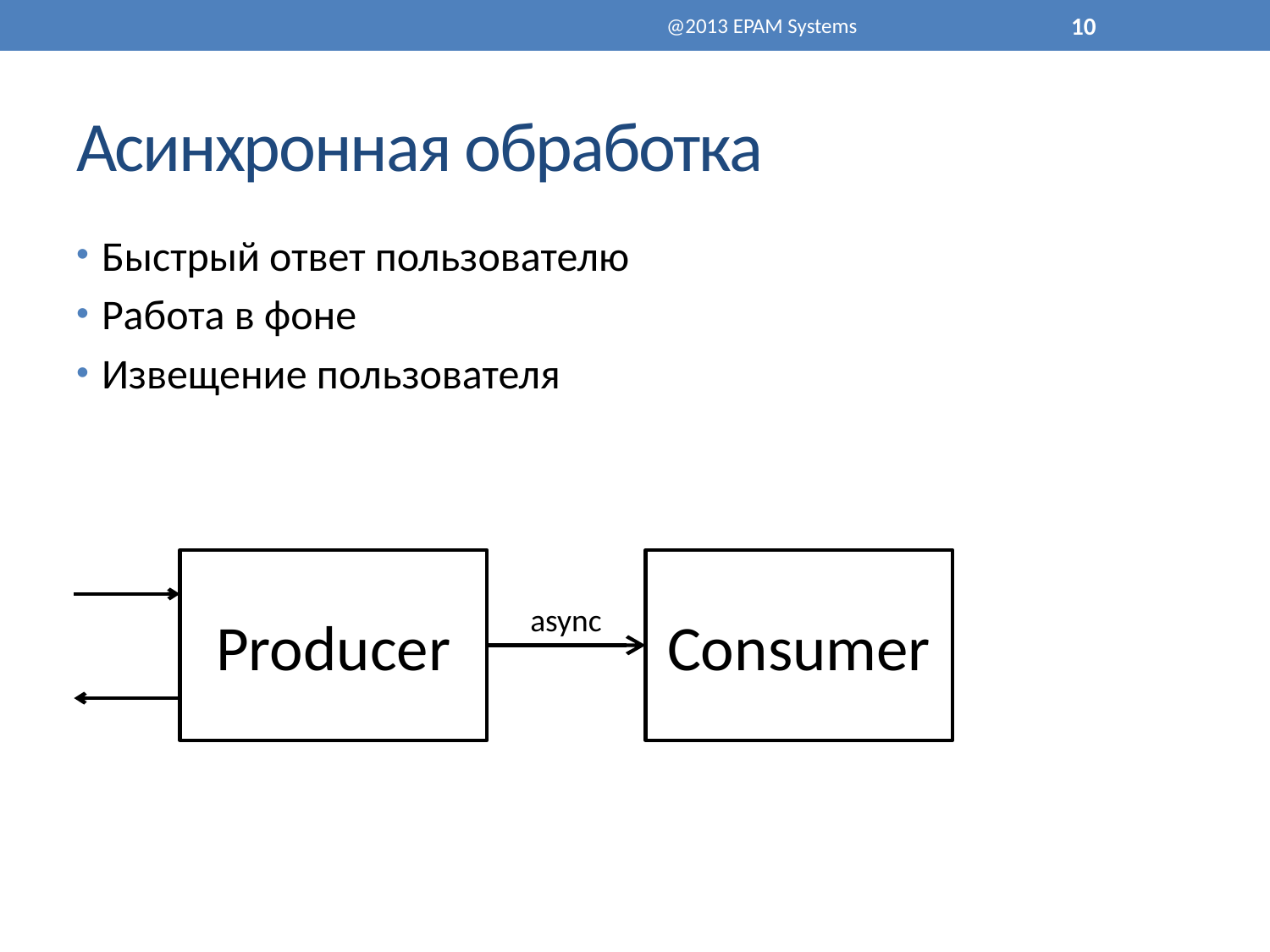

@2013 EPAM Systems
10
# Асинхронная обработка
Быстрый ответ пользователю
Работа в фоне
Извещение пользователя
Producer
Consumer
async